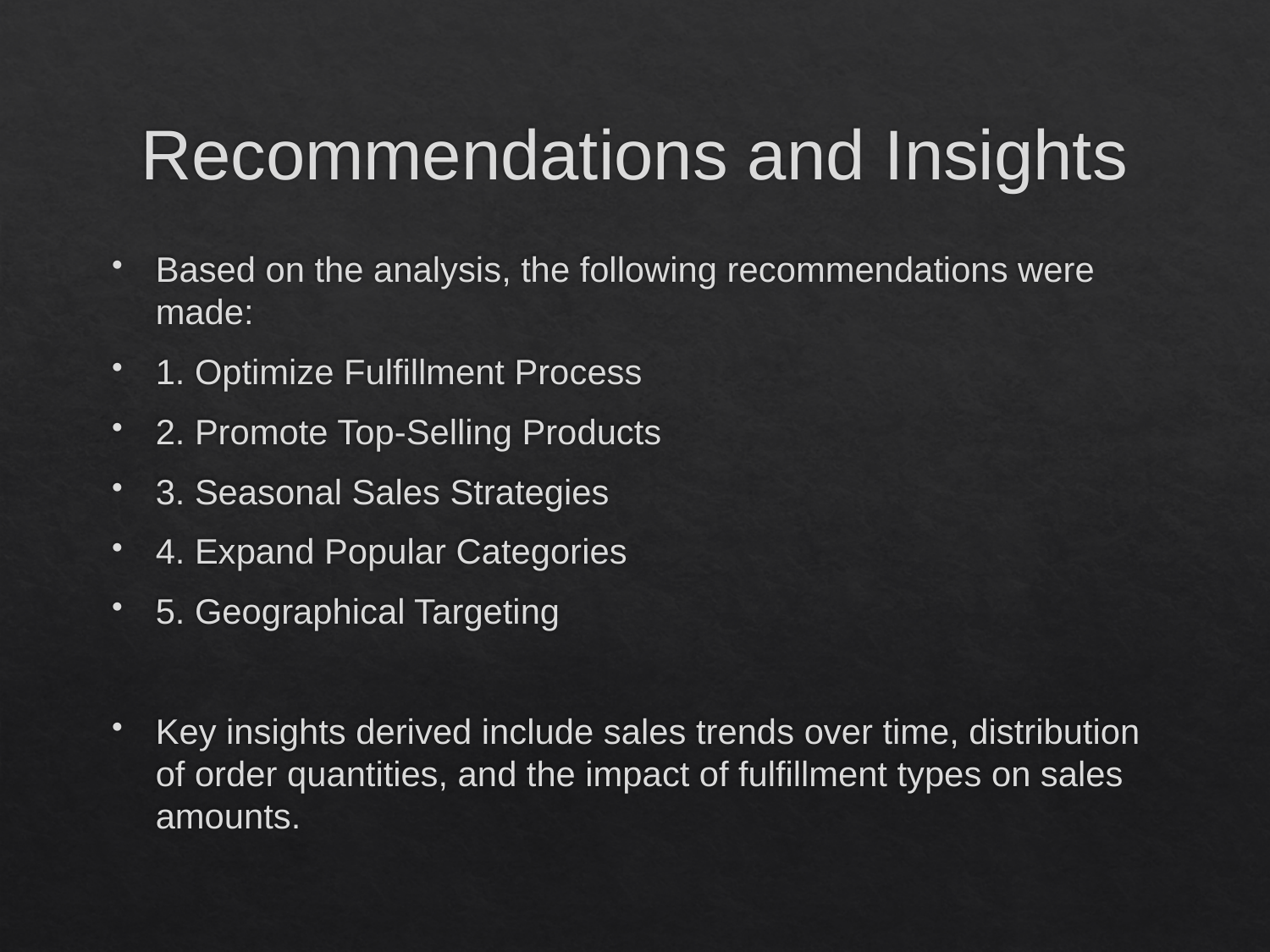

# Recommendations and Insights
Based on the analysis, the following recommendations were made:
1. Optimize Fulfillment Process
2. Promote Top-Selling Products
3. Seasonal Sales Strategies
4. Expand Popular Categories
5. Geographical Targeting

Key insights derived include sales trends over time, distribution of order quantities, and the impact of fulfillment types on sales amounts.